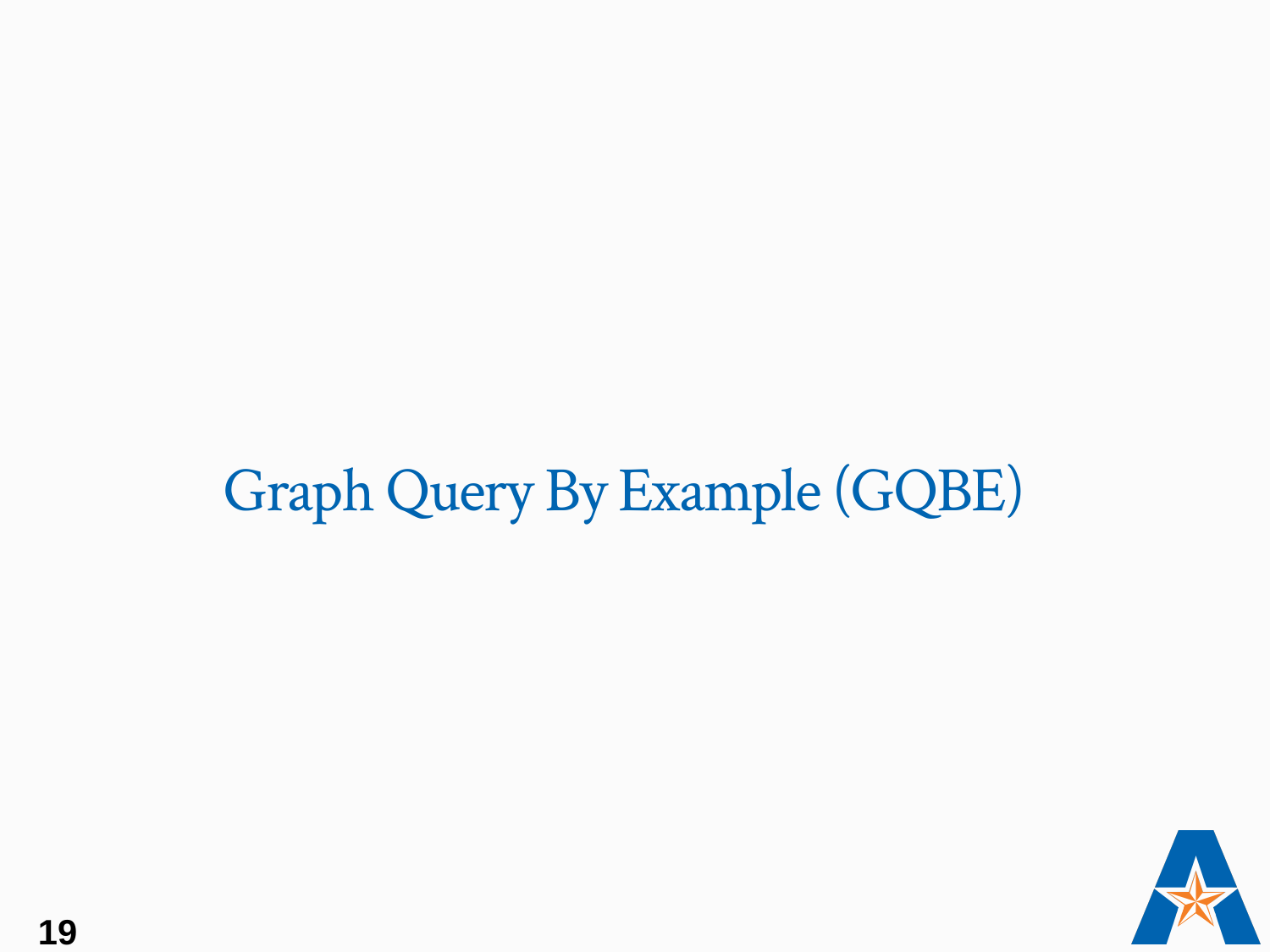

# Graph Query By Example (GQBE)
19